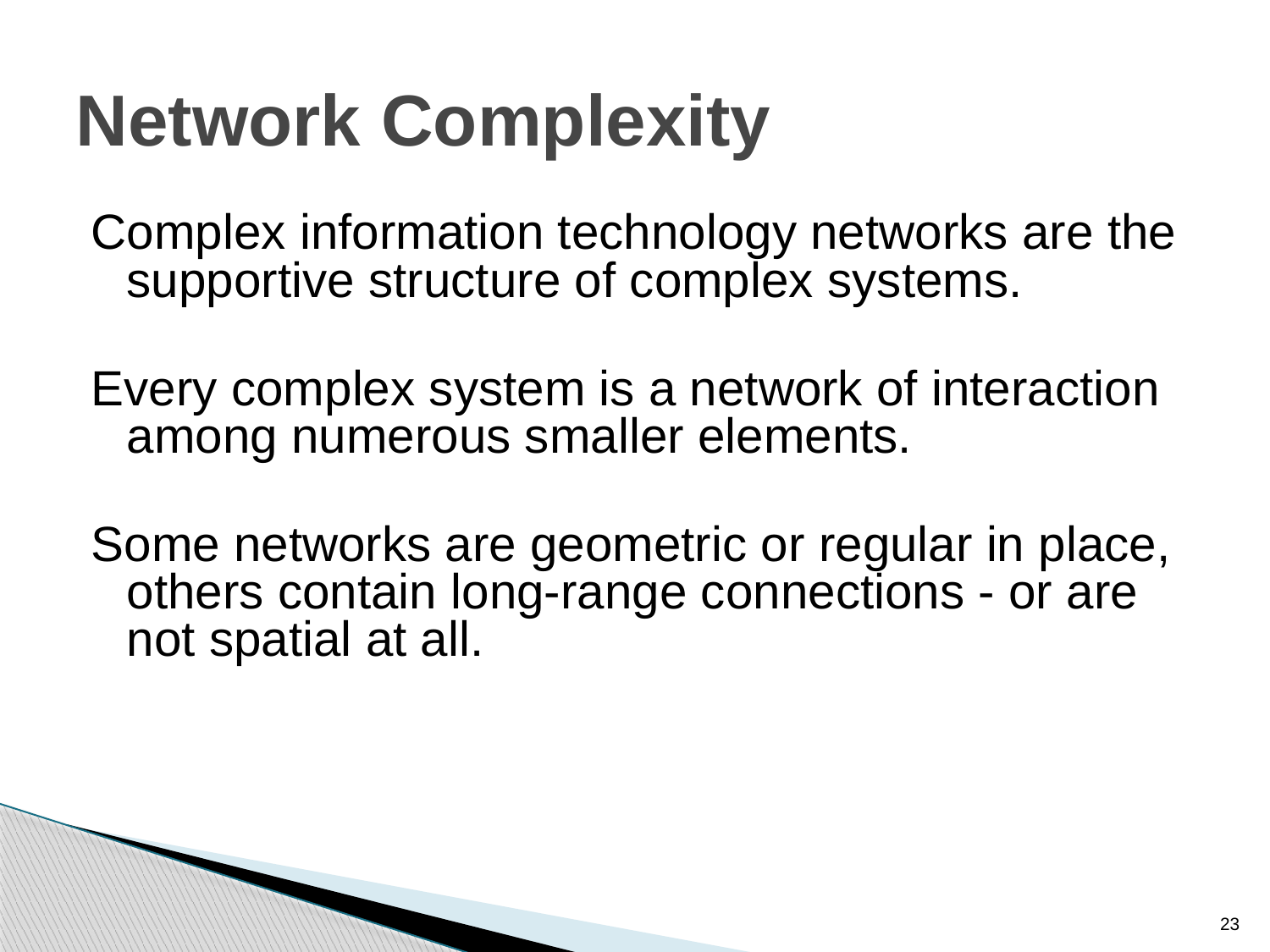

# Network Complexity
Complex information technology networks are the supportive structure of complex systems.

Every complex system is a network of interaction among numerous smaller elements.

Some networks are geometric or regular in place, others contain long-range connections - or are not spatial at all.

23